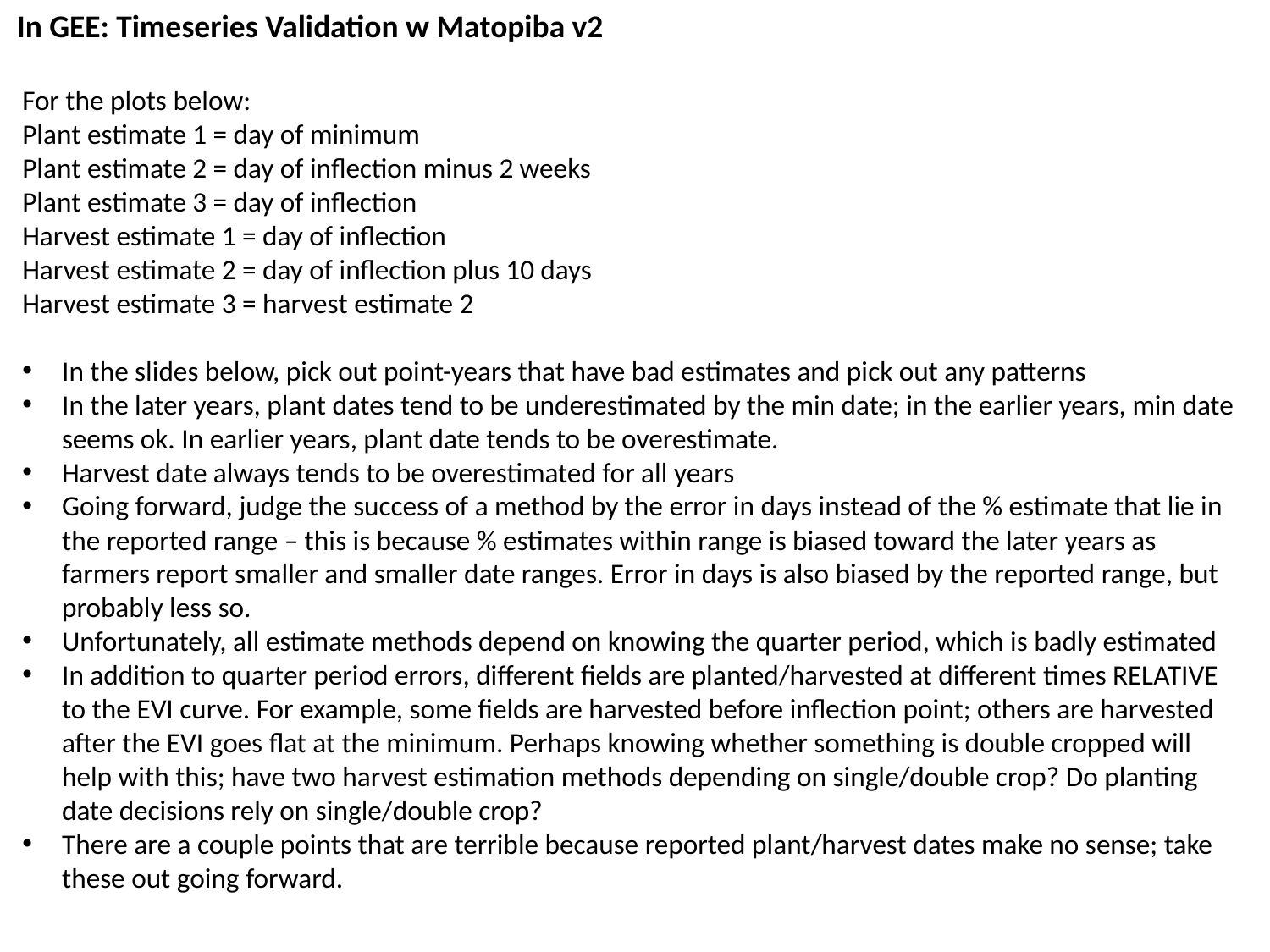

In GEE: Timeseries Validation w Matopiba v2
For the plots below:
Plant estimate 1 = day of minimum
Plant estimate 2 = day of inflection minus 2 weeks
Plant estimate 3 = day of inflection
Harvest estimate 1 = day of inflection
Harvest estimate 2 = day of inflection plus 10 days
Harvest estimate 3 = harvest estimate 2

In the slides below, pick out point-years that have bad estimates and pick out any patterns
In the later years, plant dates tend to be underestimated by the min date; in the earlier years, min date seems ok. In earlier years, plant date tends to be overestimate.
Harvest date always tends to be overestimated for all years
Going forward, judge the success of a method by the error in days instead of the % estimate that lie in the reported range – this is because % estimates within range is biased toward the later years as farmers report smaller and smaller date ranges. Error in days is also biased by the reported range, but probably less so.
Unfortunately, all estimate methods depend on knowing the quarter period, which is badly estimated
In addition to quarter period errors, different fields are planted/harvested at different times RELATIVE to the EVI curve. For example, some fields are harvested before inflection point; others are harvested after the EVI goes flat at the minimum. Perhaps knowing whether something is double cropped will help with this; have two harvest estimation methods depending on single/double crop? Do planting date decisions rely on single/double crop?
There are a couple points that are terrible because reported plant/harvest dates make no sense; take these out going forward.